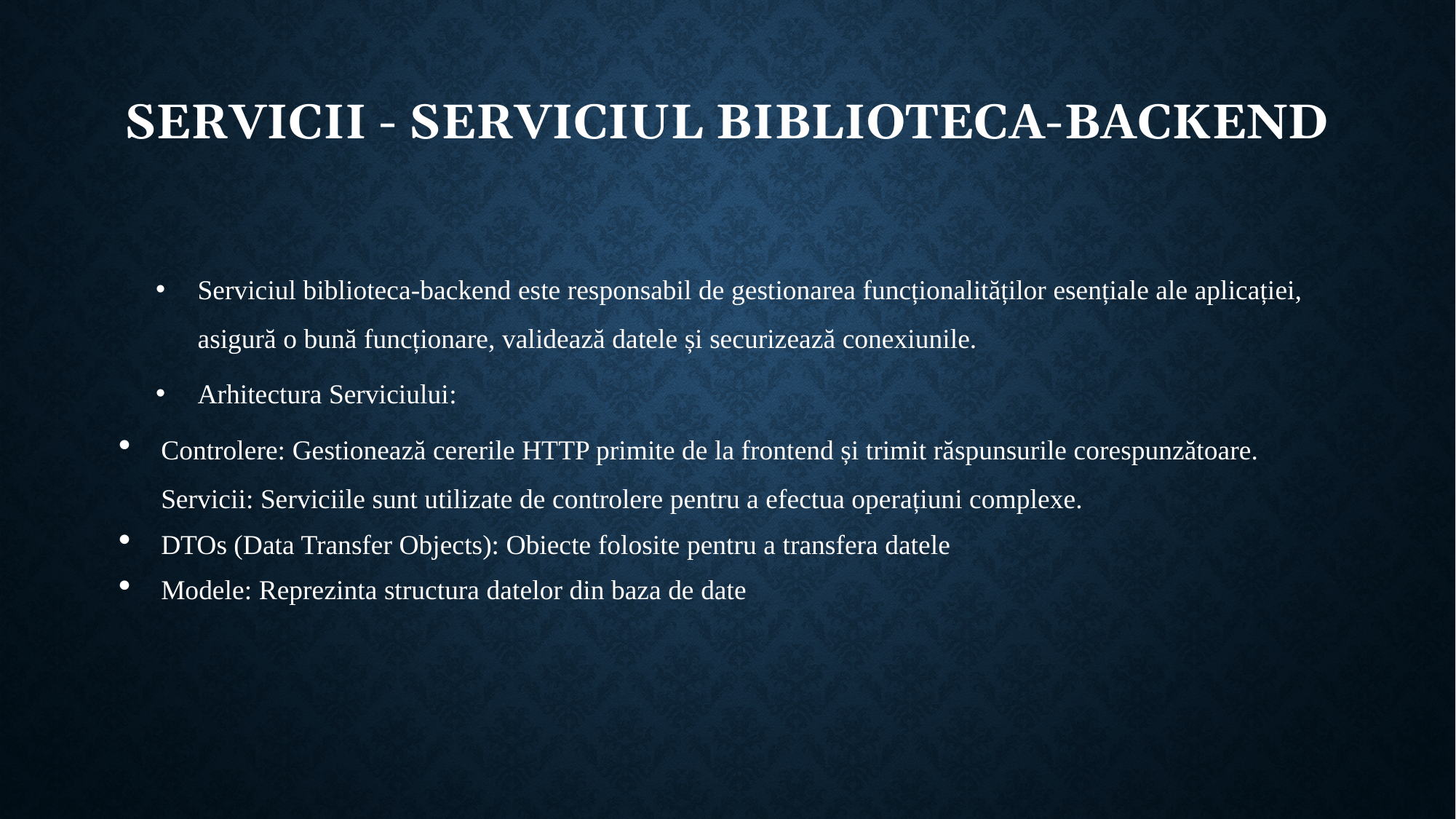

# SERVICII - Serviciul biblioteca-backend
Serviciul biblioteca-backend este responsabil de gestionarea funcționalităților esențiale ale aplicației, asigură o bună funcționare, validează datele și securizează conexiunile.
Arhitectura Serviciului:
Controlere: Gestionează cererile HTTP primite de la frontend și trimit răspunsurile corespunzătoare. Servicii: Serviciile sunt utilizate de controlere pentru a efectua operațiuni complexe.
DTOs (Data Transfer Objects): Obiecte folosite pentru a transfera datele
Modele: Reprezinta structura datelor din baza de date